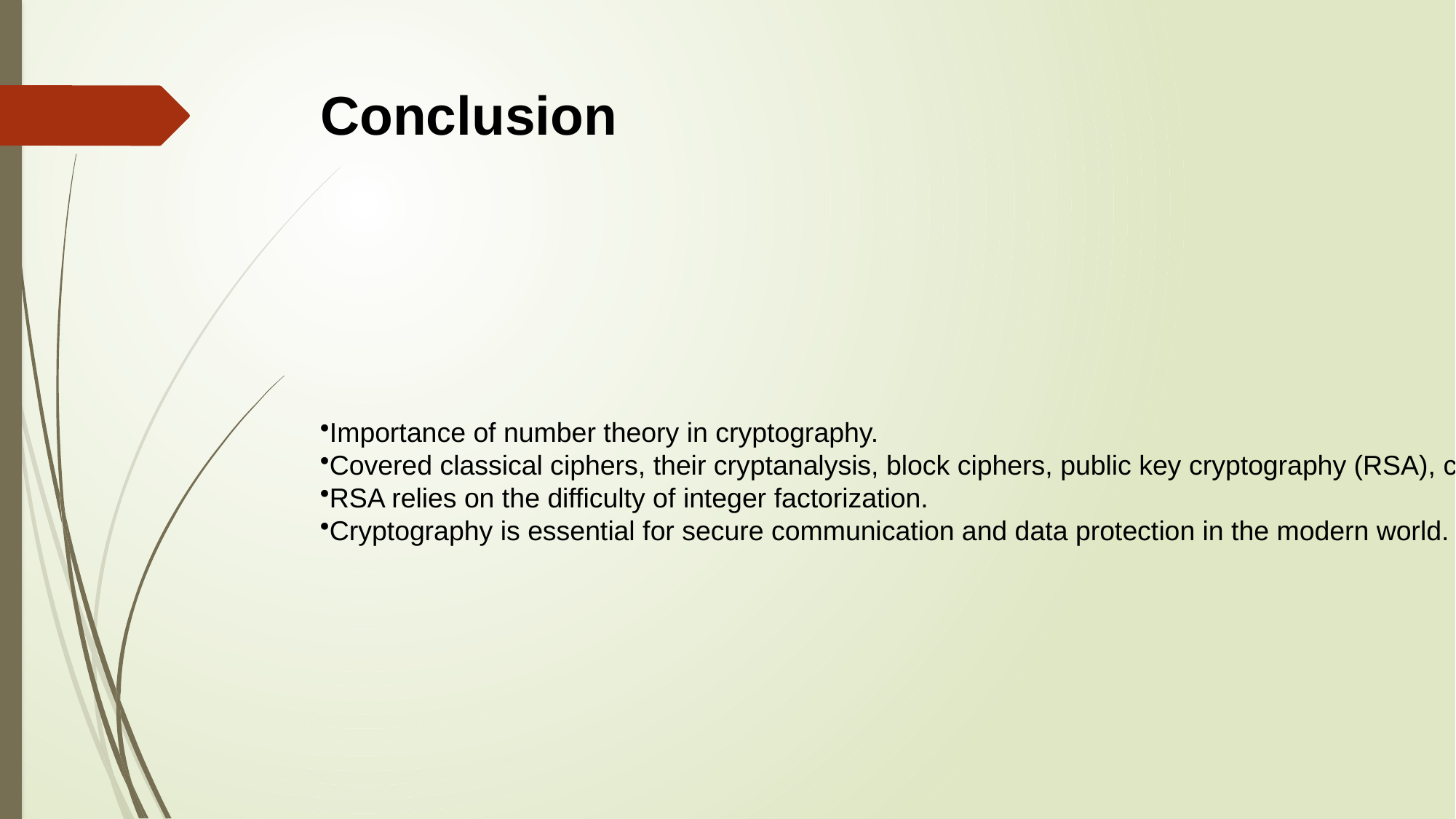

# Conclusion
Importance of number theory in cryptography.
Covered classical ciphers, their cryptanalysis, block ciphers, public key cryptography (RSA), cryptographic protocols, and homomorphic cryptosystems.
RSA relies on the difficulty of integer factorization.
Cryptography is essential for secure communication and data protection in the modern world.